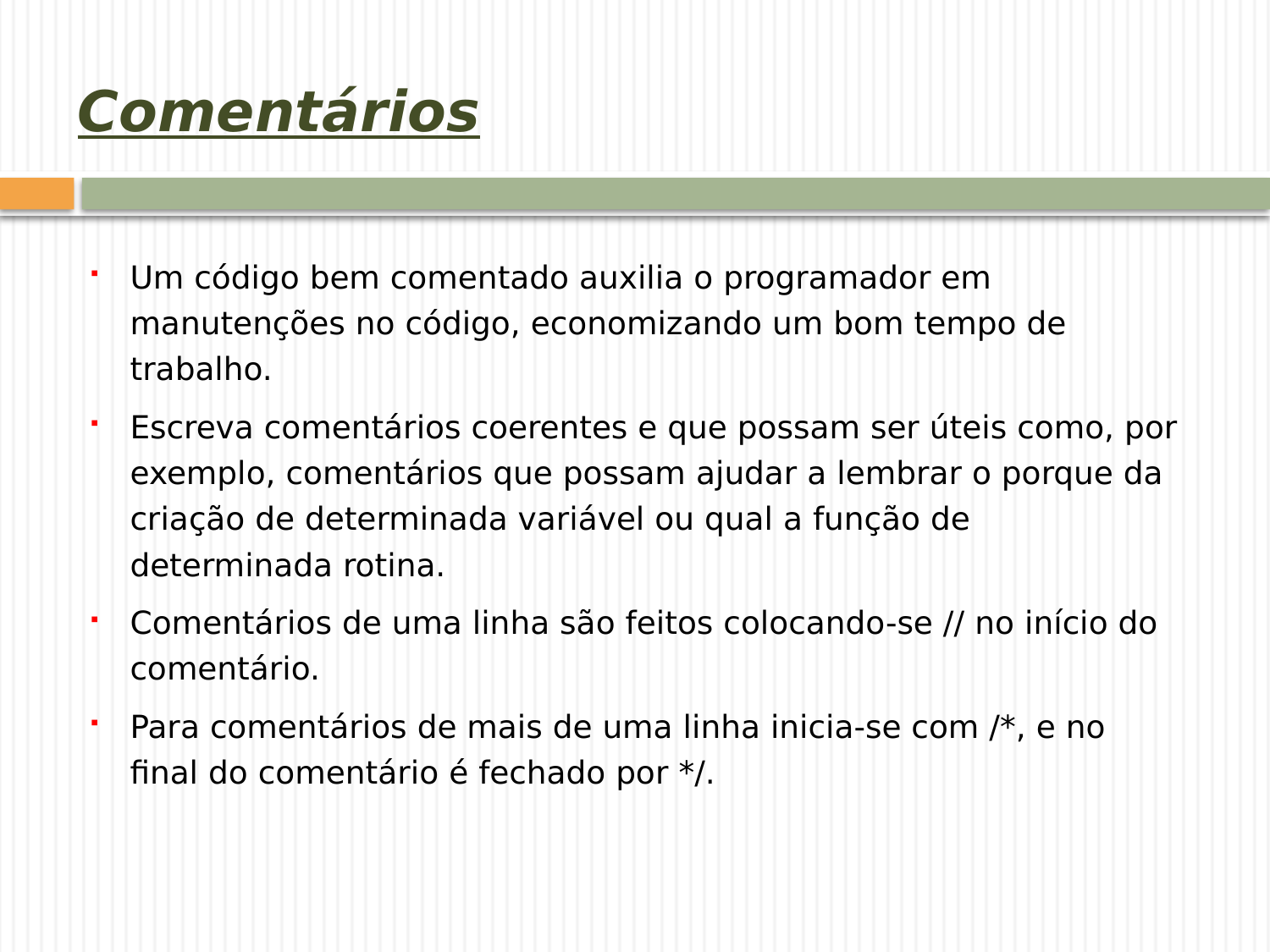

# Comentários
Um código bem comentado auxilia o programador em manutenções no código, economizando um bom tempo de trabalho.
Escreva comentários coerentes e que possam ser úteis como, por exemplo, comentários que possam ajudar a lembrar o porque da criação de determinada variável ou qual a função de determinada rotina.
Comentários de uma linha são feitos colocando-se // no início do comentário.
Para comentários de mais de uma linha inicia-se com /*, e no final do comentário é fechado por */.